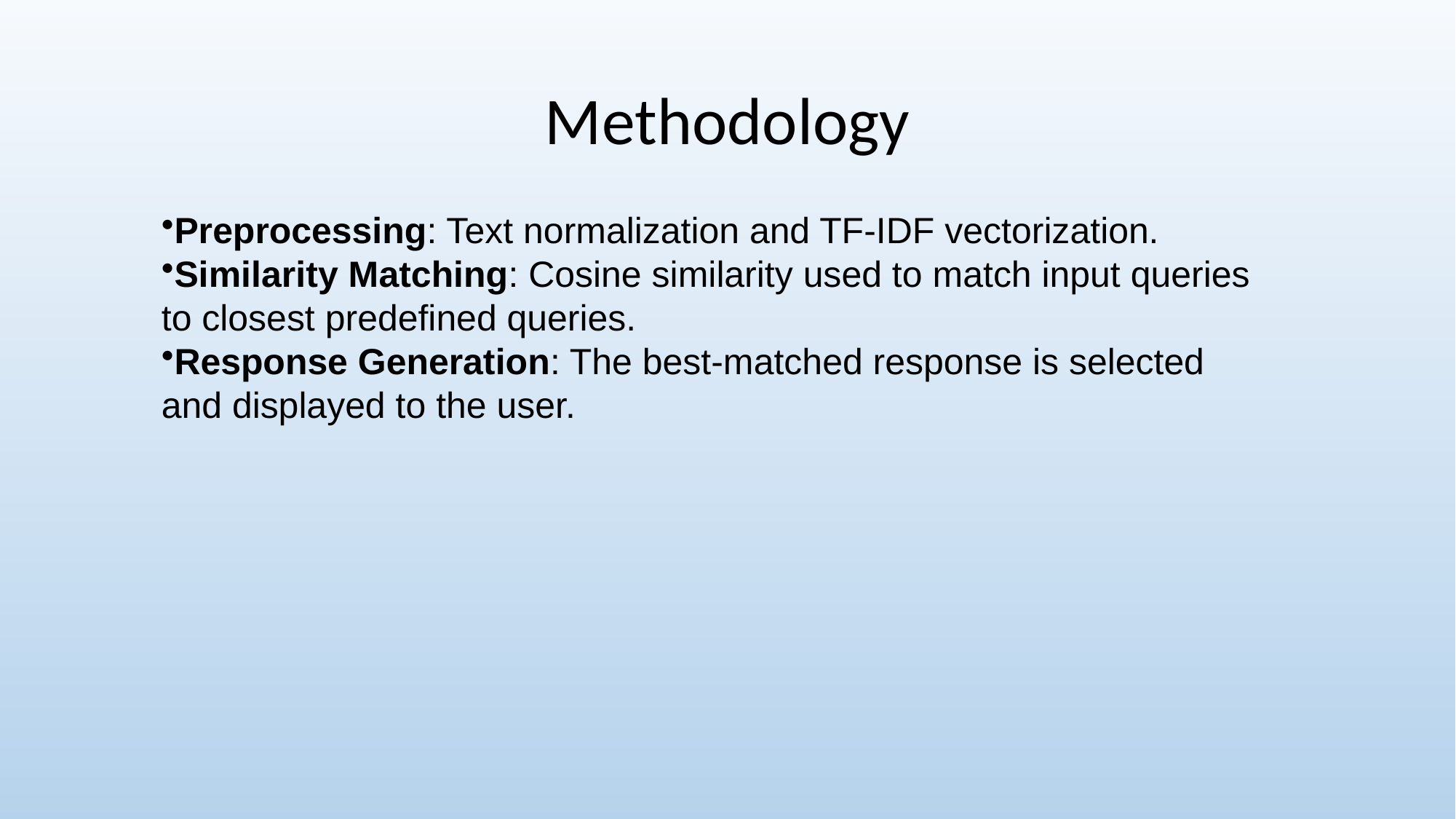

# Methodology
Preprocessing: Text normalization and TF-IDF vectorization.
Similarity Matching: Cosine similarity used to match input queries to closest predefined queries.
Response Generation: The best-matched response is selected and displayed to the user.